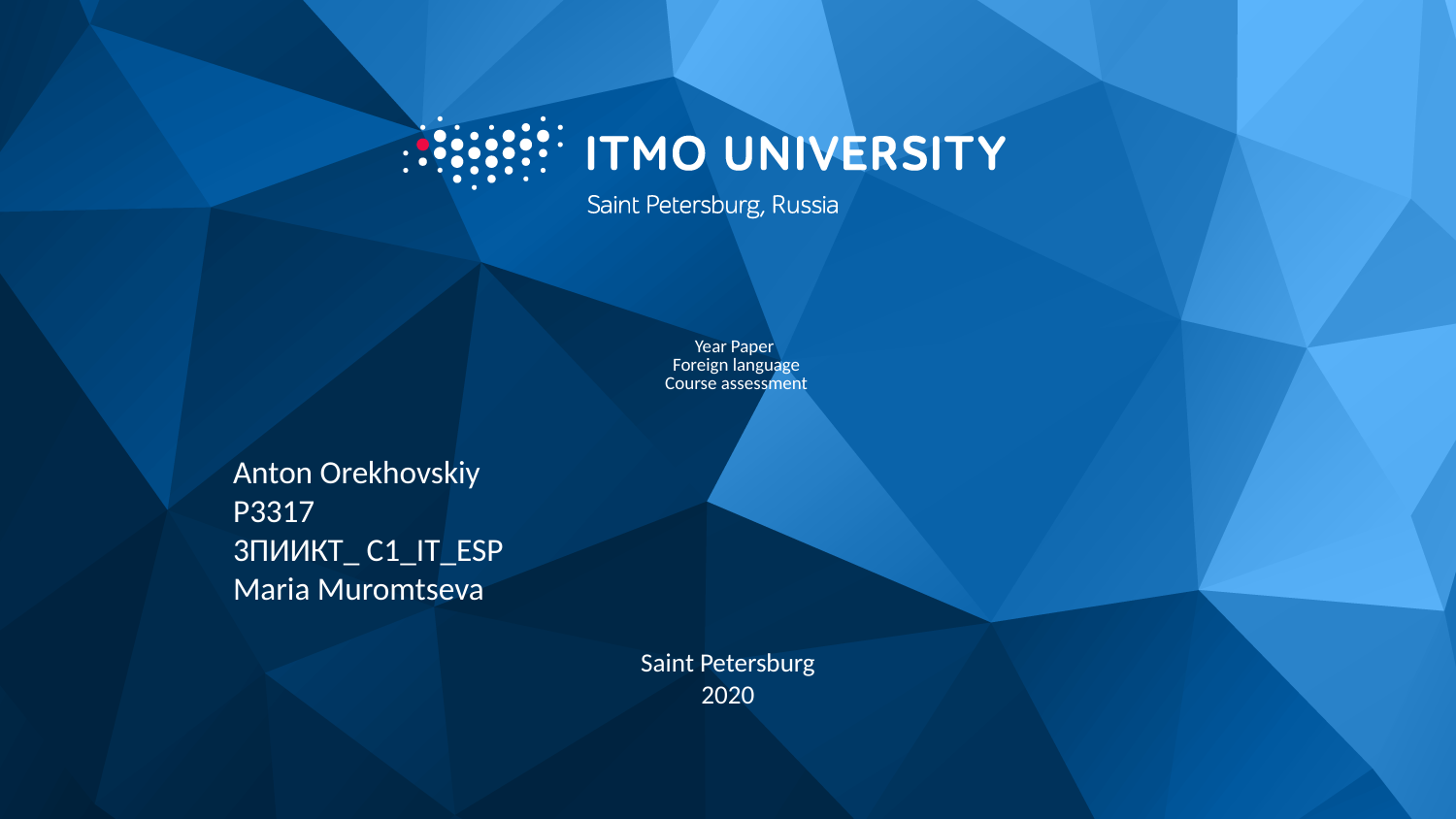

# Year Paper Foreign language Course assessment
Anton Orekhovskiy
P3317
3ПИИКТ_ С1_IT_ESP
Maria Muromtseva

Saint Petersburg
2020